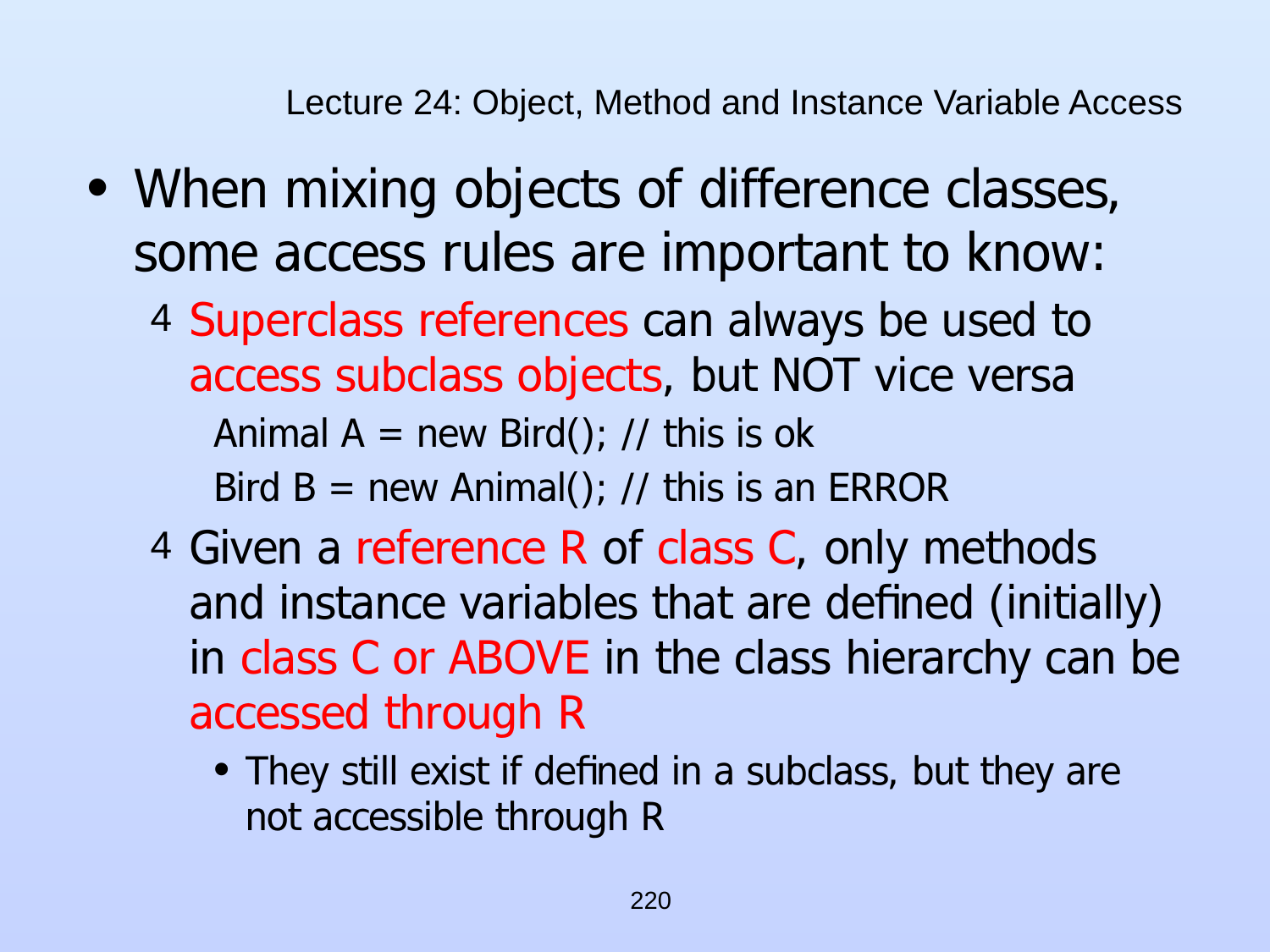

# Lecture 24: Object, Method and Instance Variable Access
When mixing objects of difference classes, some access rules are important to know:
Superclass references can always be used to access subclass objects, but NOT vice versa
Animal A = new Bird(); // this is ok
Bird B = new Animal(); // this is an ERROR
Given a reference R of class C, only methods and instance variables that are defined (initially) in class C or ABOVE in the class hierarchy can be accessed through R
They still exist if defined in a subclass, but they are not accessible through R
220